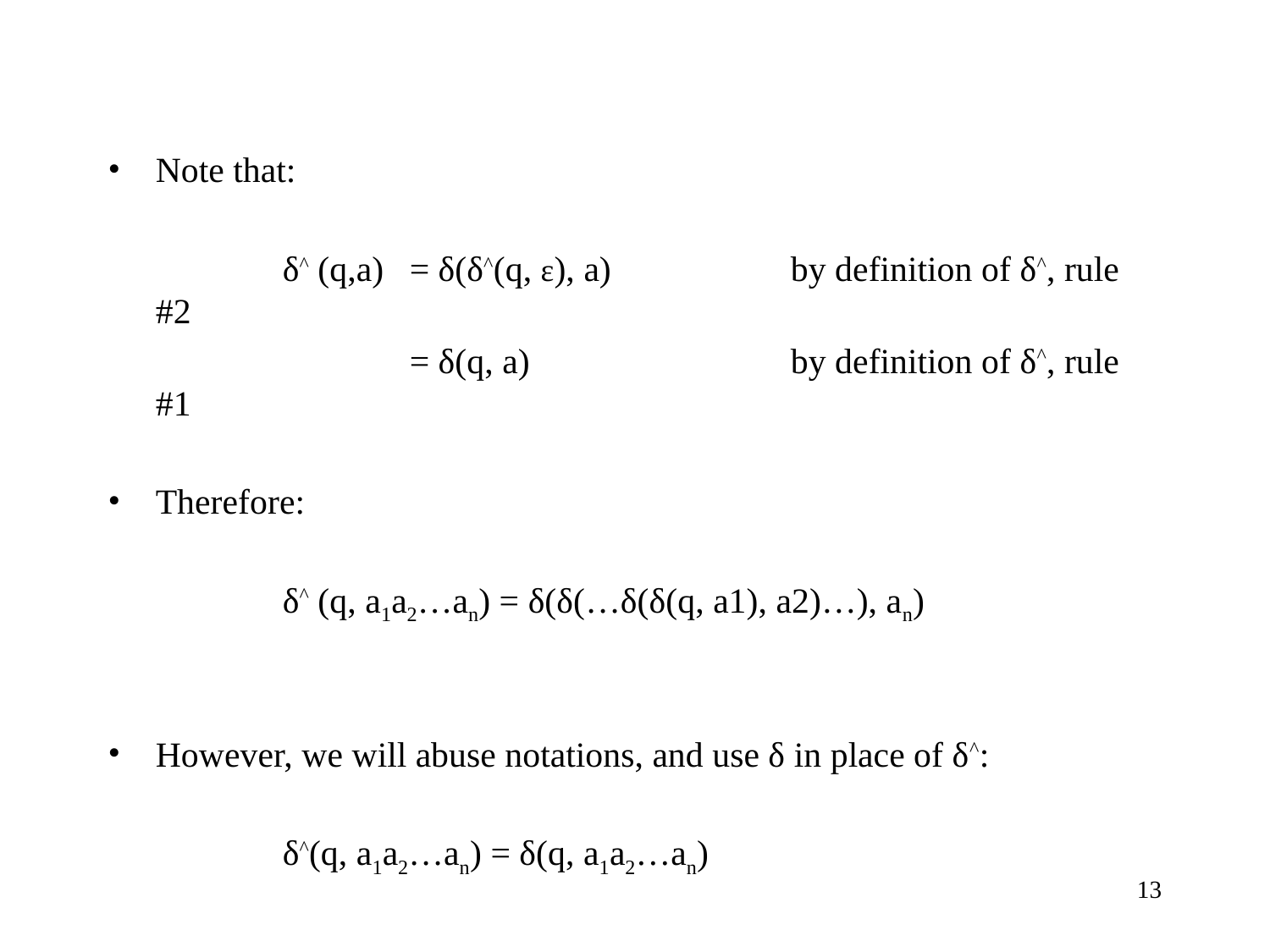

Note that:

		δ^ (q,a) 	= δ(δ^(q, ε), a)		by definition of δ^, rule #2
			= δ(q, a)			by definition of δ^, rule #1

Therefore:

	 	δ^ (q, a1a2…an) = δ(δ(…δ(δ(q, a1), a2)…), an)

However, we will abuse notations, and use δ in place of δ^:

		δ^(q, a1a2…an) = δ(q, a1a2…an)
13